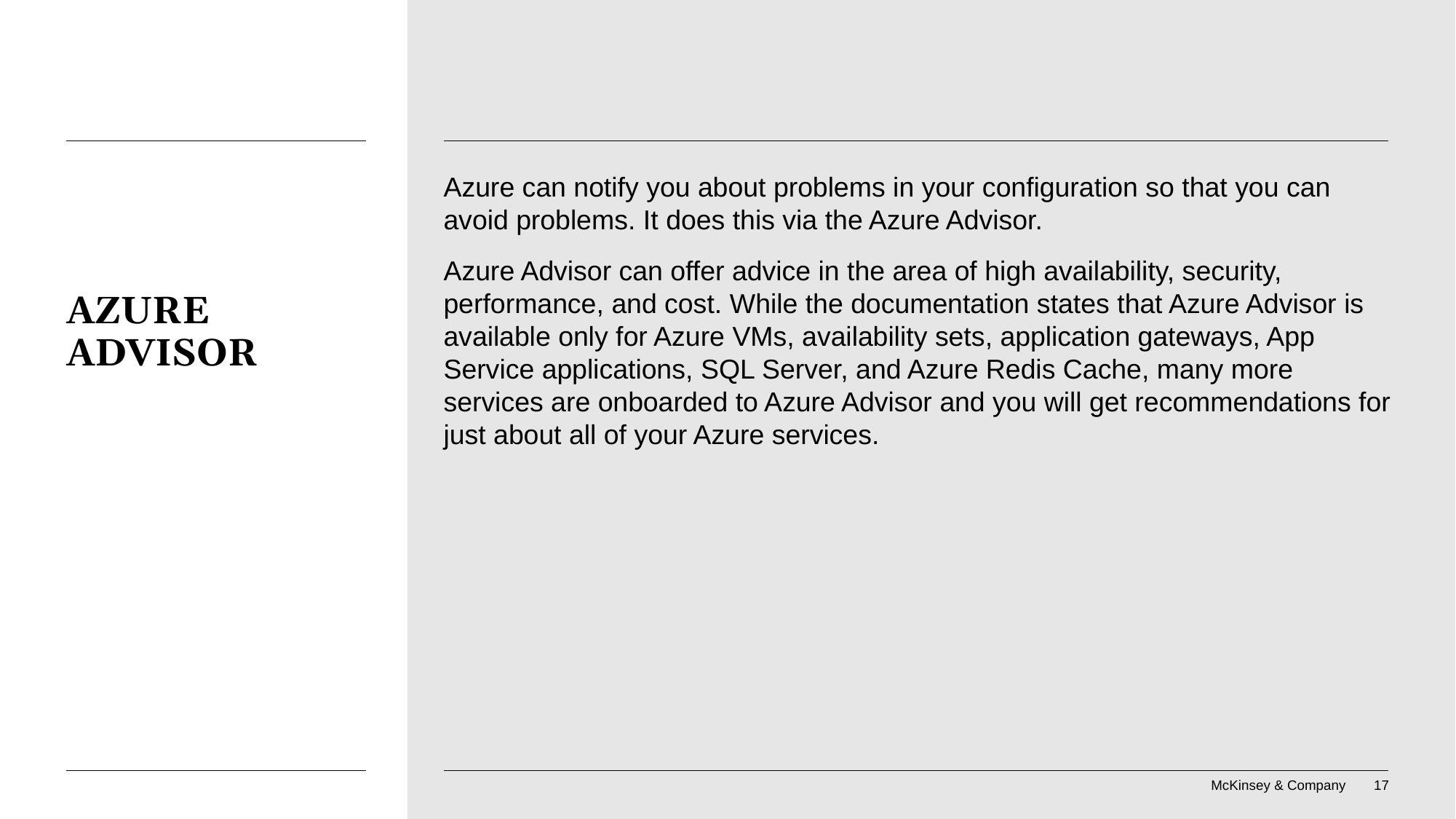

Azure can notify you about problems in your configuration so that you can avoid problems. It does this via the Azure Advisor.
Azure Advisor can offer advice in the area of high availability, security, performance, and cost. While the documentation states that Azure Advisor is available only for Azure VMs, availability sets, application gateways, App Service applications, SQL Server, and Azure Redis Cache, many more services are onboarded to Azure Advisor and you will get recommendations for just about all of your Azure services.
# Azure Advisor